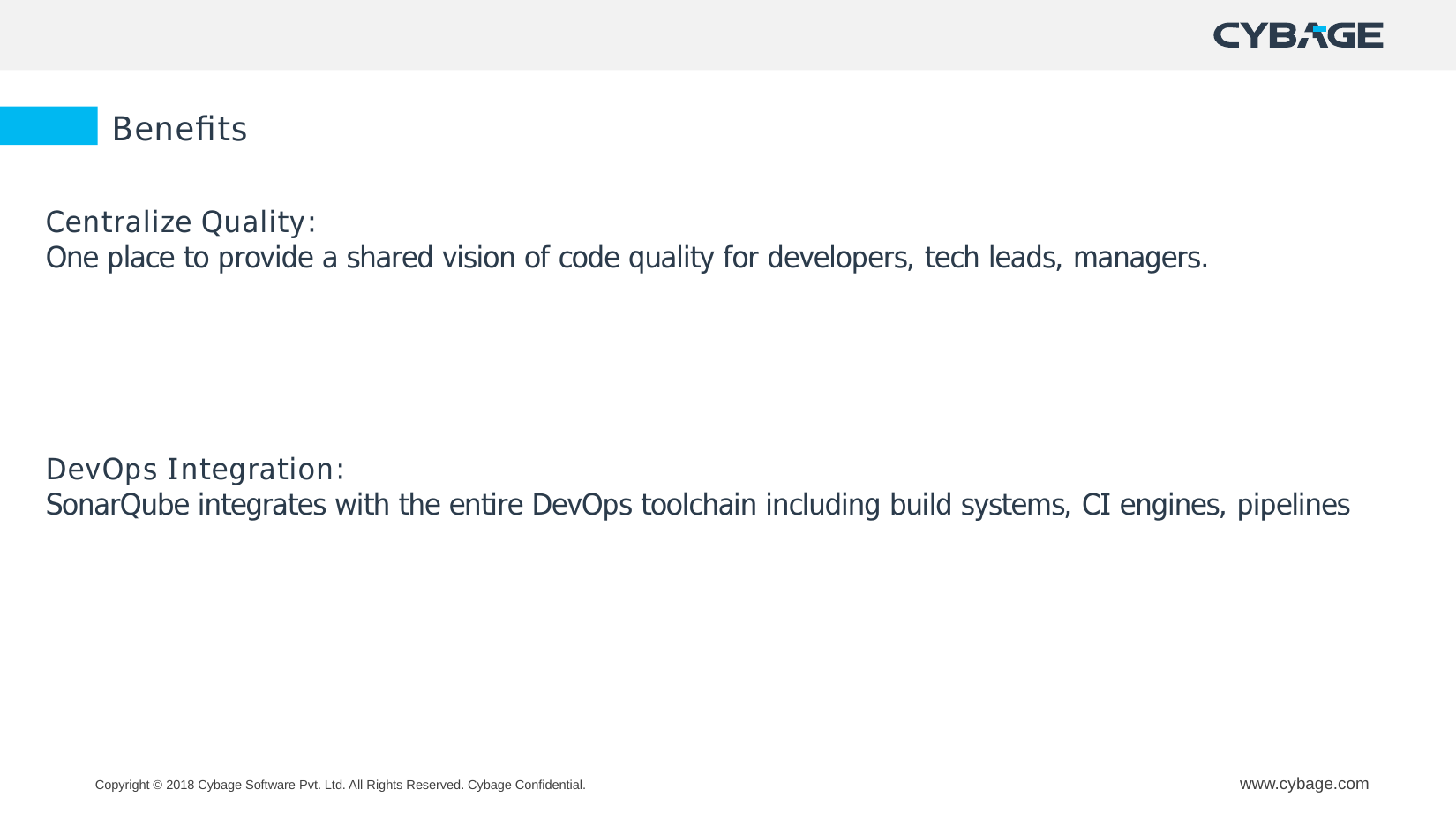

Benefits

Centralize Quality:
One place to provide a shared vision of code quality for developers, tech leads, managers.

DevOps Integration:
SonarQube integrates with the entire DevOps toolchain including build systems, CI engines, pipelines